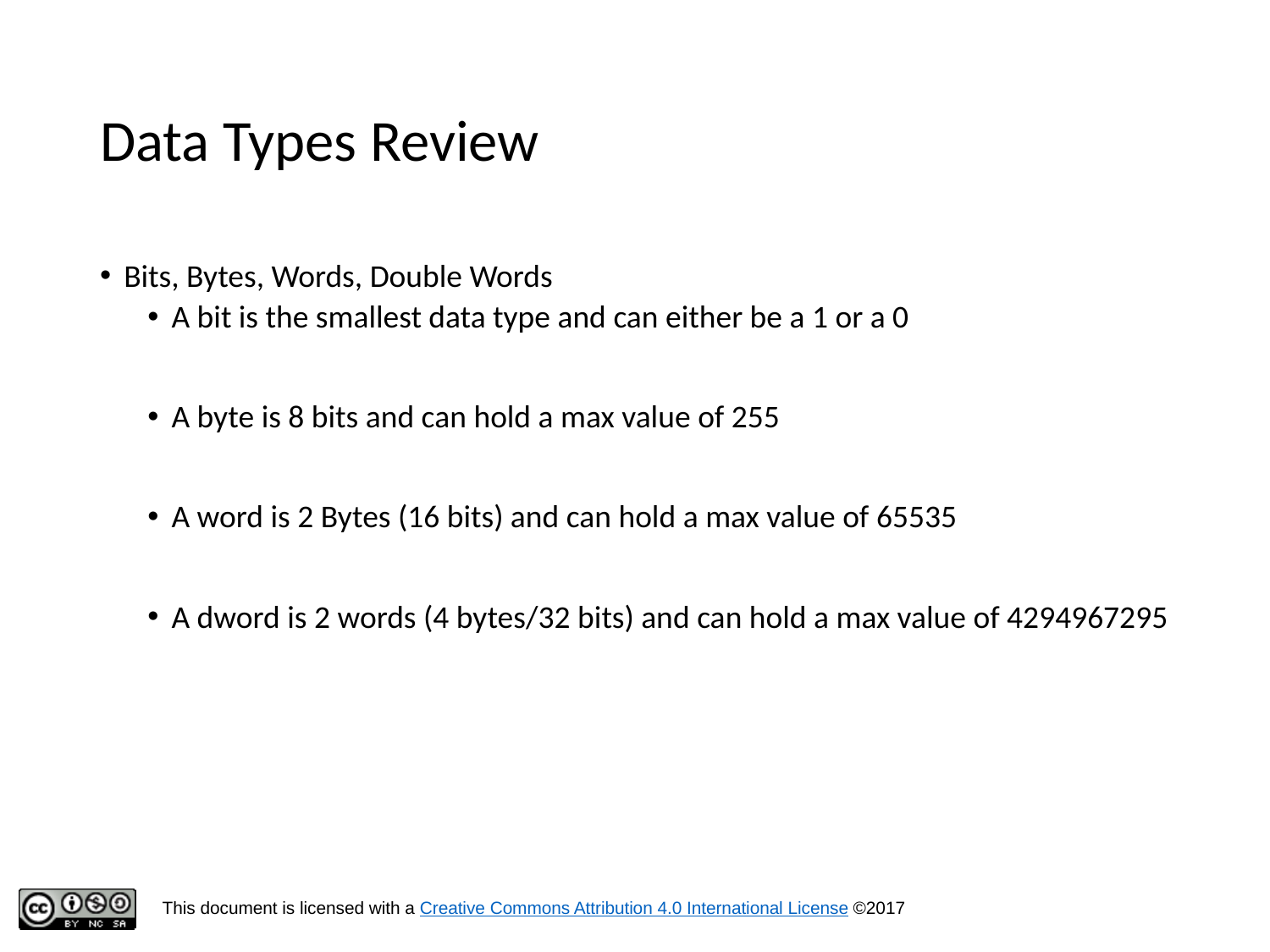

# Data Types Review
Bits, Bytes, Words, Double Words
A bit is the smallest data type and can either be a 1 or a 0

A byte is 8 bits and can hold a max value of 255

A word is 2 Bytes (16 bits) and can hold a max value of 65535

A dword is 2 words (4 bytes/32 bits) and can hold a max value of 4294967295